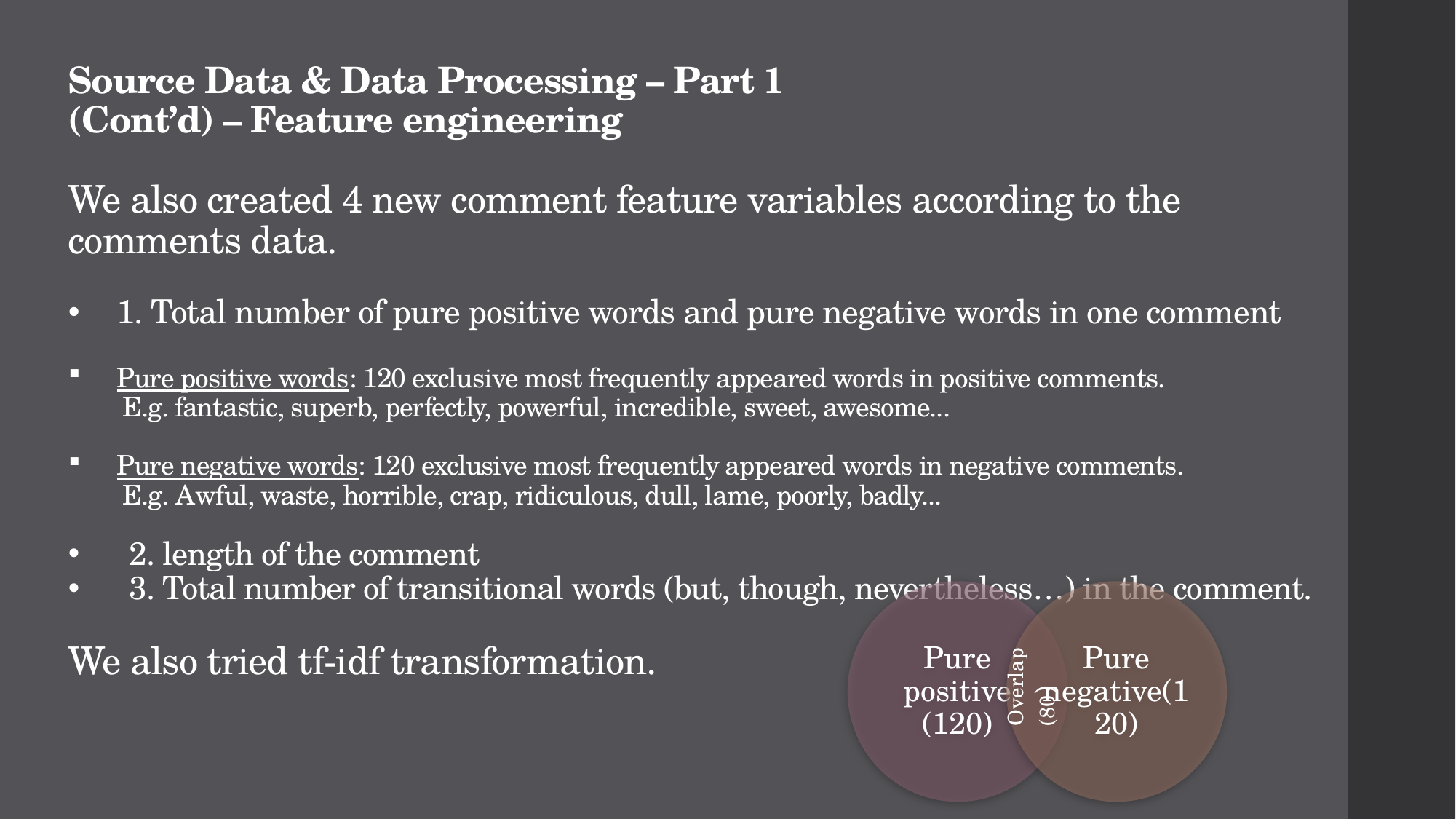

Source Data & Data Processing – Part 1
(Cont’d) – Feature engineering

We also created 4 new comment feature variables according to the comments data.

1. Total number of pure positive words and pure negative words in one comment

Pure positive words: 120 exclusive most frequently appeared words in positive comments.
        E.g. fantastic, superb, perfectly, powerful, incredible, sweet, awesome...

Pure negative words: 120 exclusive most frequently appeared words in negative comments.
        E.g. Awful, waste, horrible, crap, ridiculous, dull, lame, poorly, badly...

2. length of the comment
3. Total number of transitional words (but, though, nevertheless…) in the comment.

We also tried tf-idf transformation.

Pure positive (120)
Pure negative(120)
Overlap
(80)